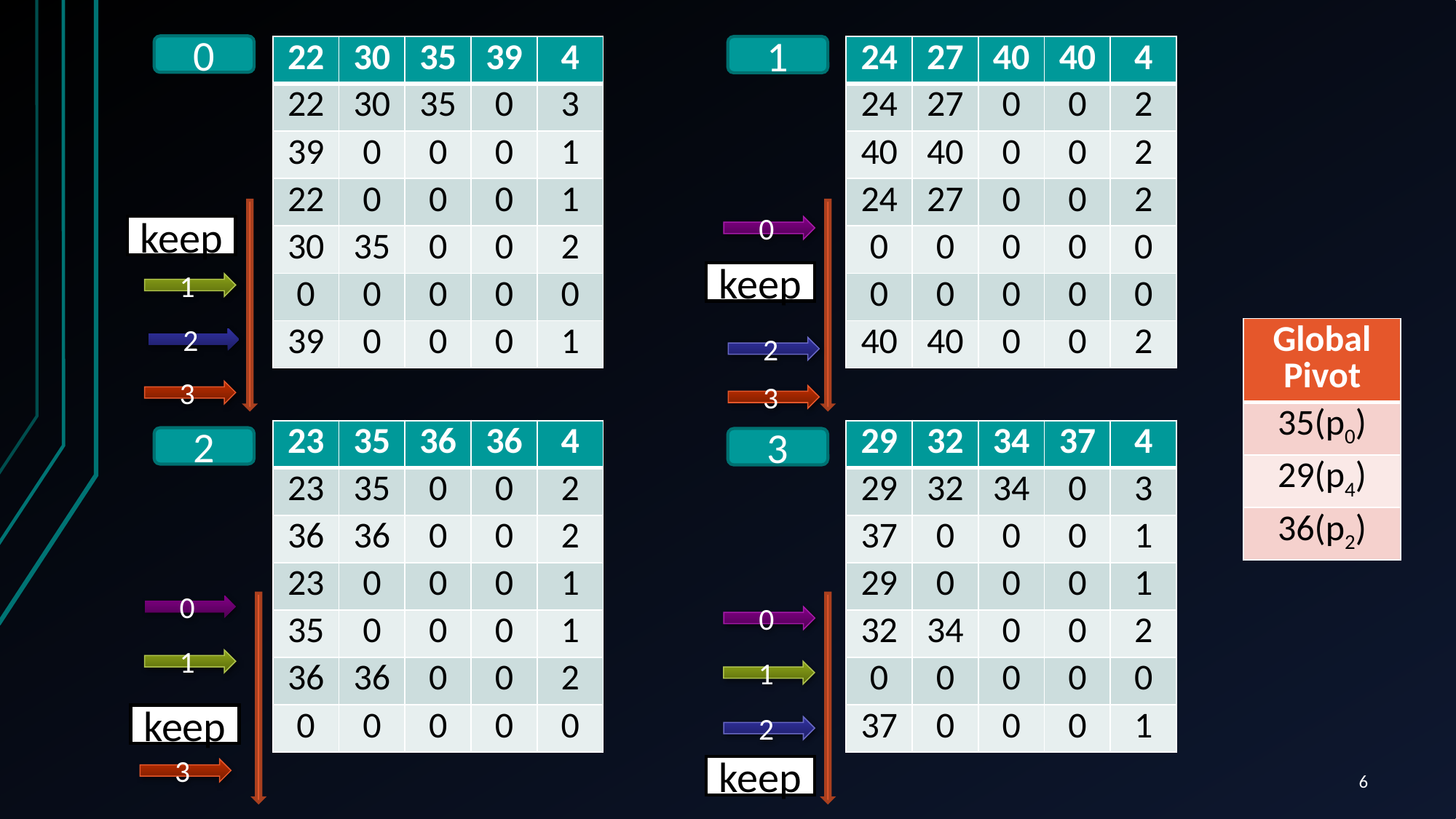

0
| 22 | 30 | 35 | 39 | 4 |
| --- | --- | --- | --- | --- |
| 22 | 30 | 35 | 0 | 3 |
| 39 | 0 | 0 | 0 | 1 |
| 22 | 0 | 0 | 0 | 1 |
| 30 | 35 | 0 | 0 | 2 |
| 0 | 0 | 0 | 0 | 0 |
| 39 | 0 | 0 | 0 | 1 |
1
| 24 | 27 | 40 | 40 | 4 |
| --- | --- | --- | --- | --- |
| 24 | 27 | 0 | 0 | 2 |
| 40 | 40 | 0 | 0 | 2 |
| 24 | 27 | 0 | 0 | 2 |
| 0 | 0 | 0 | 0 | 0 |
| 0 | 0 | 0 | 0 | 0 |
| 40 | 40 | 0 | 0 | 2 |

keep
0
keep
1
| Global Pivot |
| --- |
| 35(p0) |
| 29(p4) |
| 36(p2) |
2
2
3
3
| 23 | 35 | 36 | 36 | 4 |
| --- | --- | --- | --- | --- |
| 23 | 35 | 0 | 0 | 2 |
| 36 | 36 | 0 | 0 | 2 |
| 23 | 0 | 0 | 0 | 1 |
| 35 | 0 | 0 | 0 | 1 |
| 36 | 36 | 0 | 0 | 2 |
| 0 | 0 | 0 | 0 | 0 |
| 29 | 32 | 34 | 37 | 4 |
| --- | --- | --- | --- | --- |
| 29 | 32 | 34 | 0 | 3 |
| 37 | 0 | 0 | 0 | 1 |
| 29 | 0 | 0 | 0 | 1 |
| 32 | 34 | 0 | 0 | 2 |
| 0 | 0 | 0 | 0 | 0 |
| 37 | 0 | 0 | 0 | 1 |
2
3

0
0
1
1
keep
2
keep
3
6